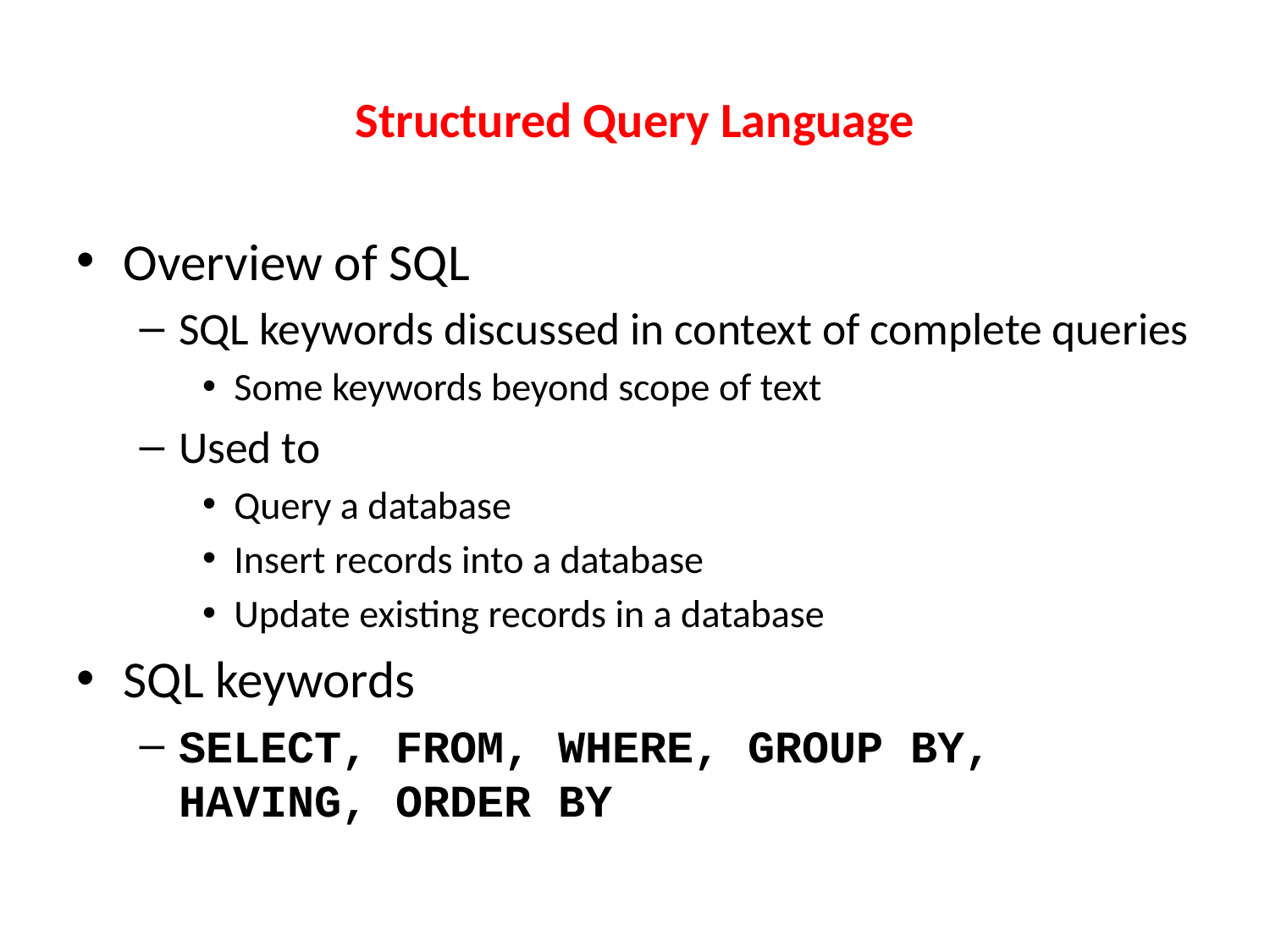

# Structured Query Language
Overview of SQL
SQL keywords discussed in context of complete queries
Some keywords beyond scope of text
Used to
Query a database
Insert records into a database
Update existing records in a database
SQL keywords
SELECT, FROM, WHERE, GROUP BY, HAVING, ORDER BY